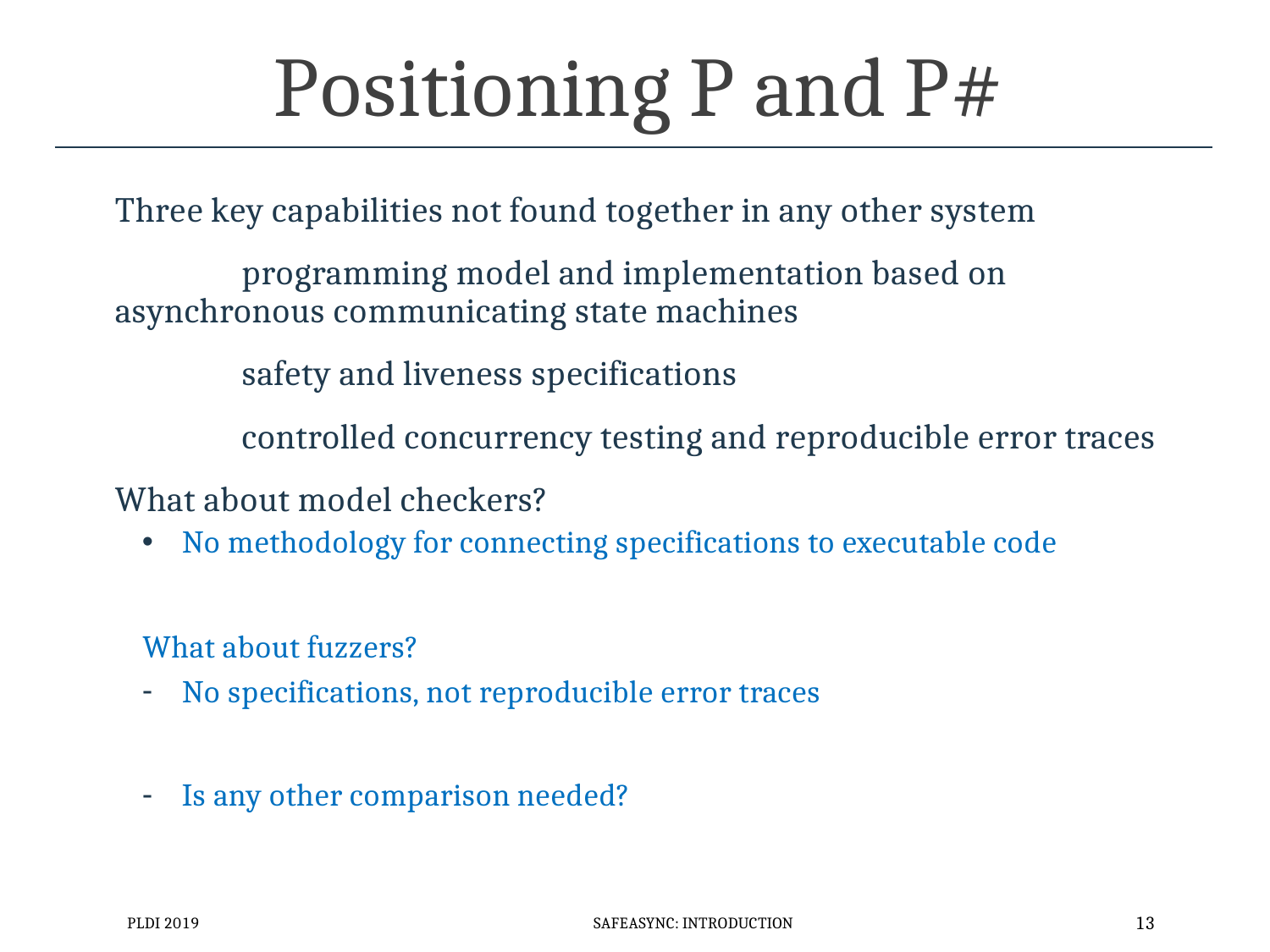

# Positioning P and P#
Three key capabilities not found together in any other system
	programming model and implementation based on asynchronous communicating state machines
	safety and liveness specifications
	controlled concurrency testing and reproducible error traces
What about model checkers?
No methodology for connecting specifications to executable code

What about fuzzers?
No specifications, not reproducible error traces

Is any other comparison needed?

PLDI 2019
SafeAsync: Introduction
13